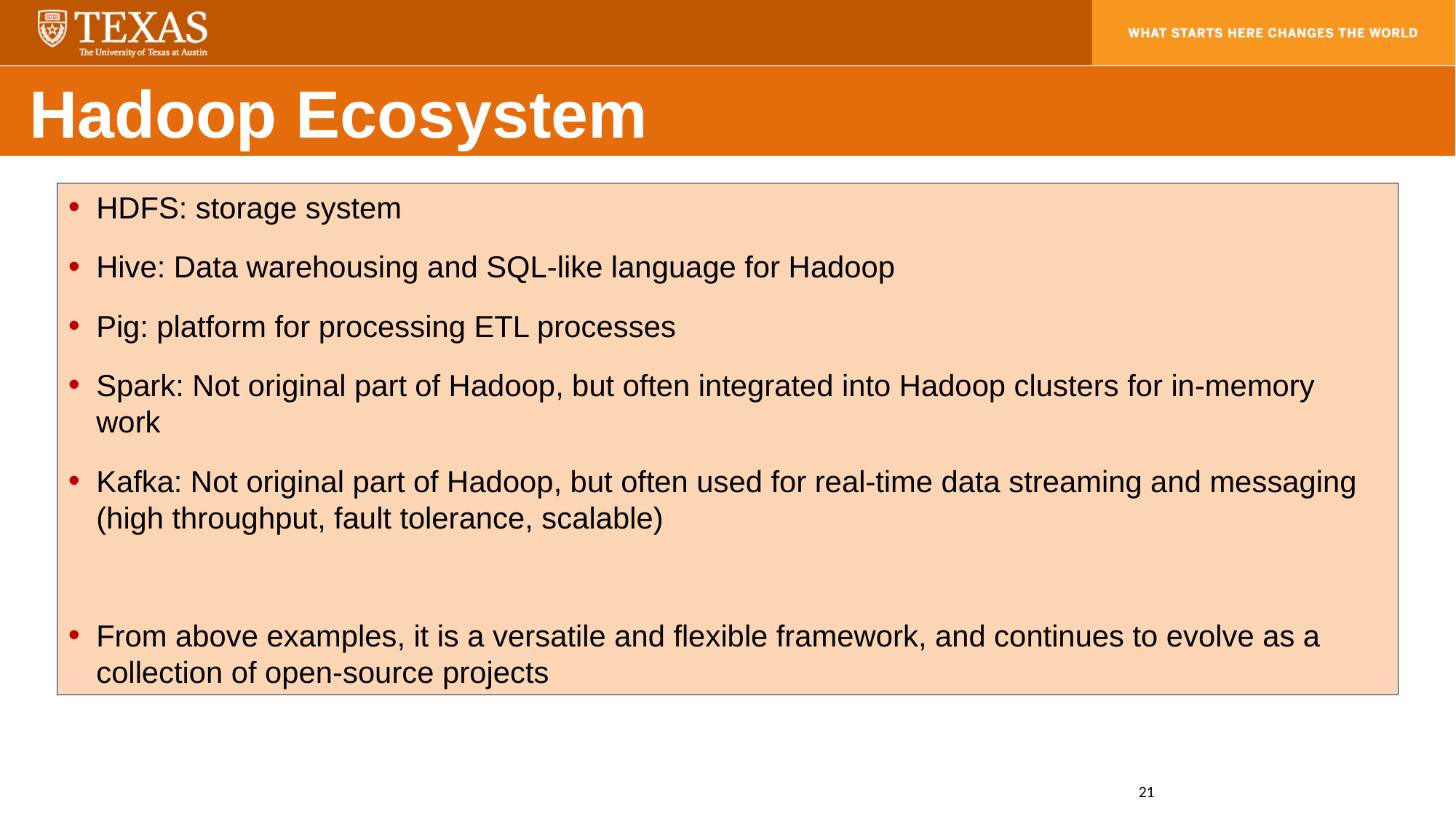

Hadoop Ecosystem
HDFS: storage system
Hive: Data warehousing and SQL-like language for Hadoop
Pig: platform for processing ETL processes
Spark: Not original part of Hadoop, but often integrated into Hadoop clusters for in-memory work
Kafka: Not original part of Hadoop, but often used for real-time data streaming and messaging (high throughput, fault tolerance, scalable)

From above examples, it is a versatile and flexible framework, and continues to evolve as a collection of open-source projects
21